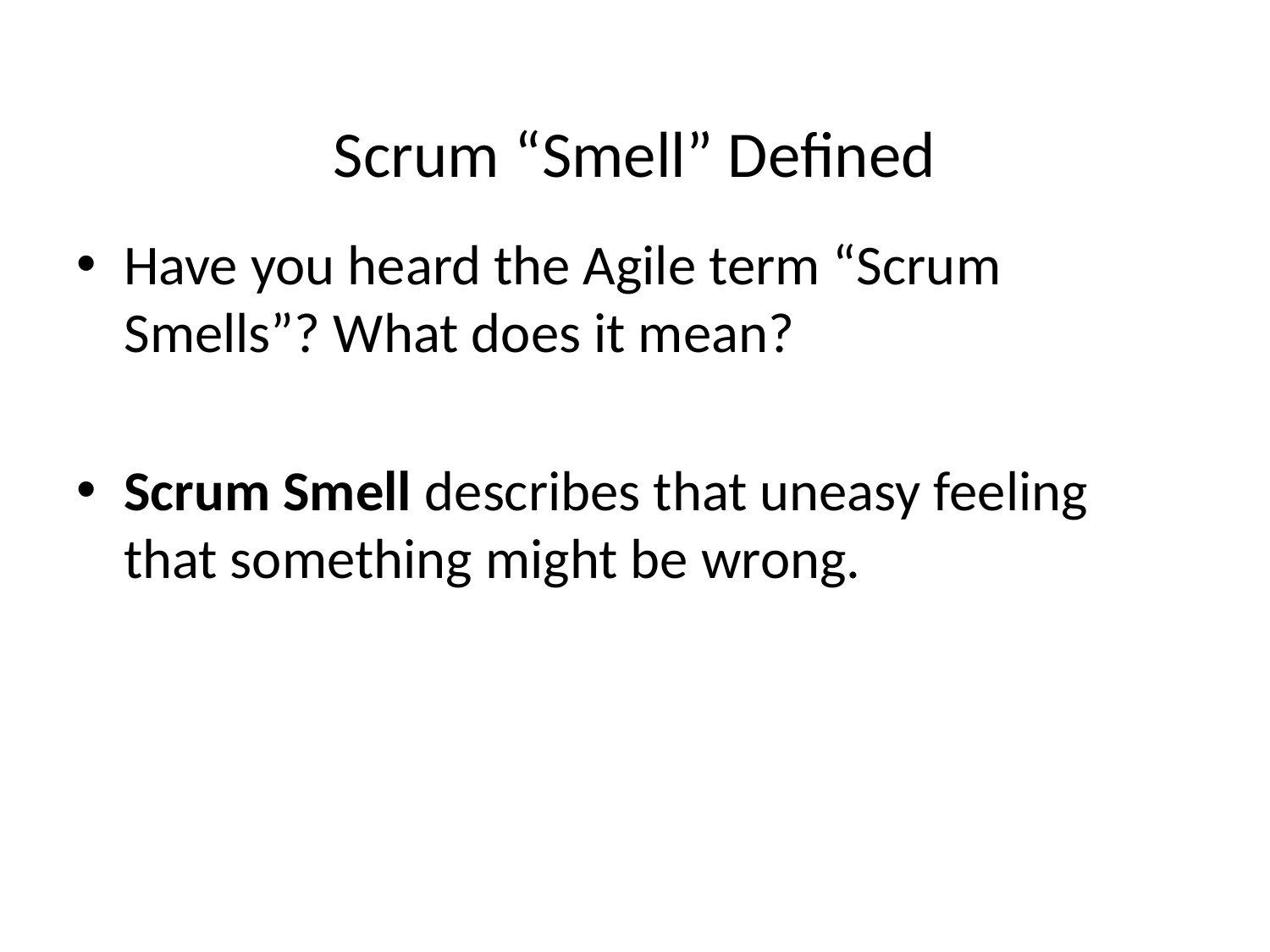

# Scrum “Smell” Defined
Have you heard the Agile term “Scrum Smells”? What does it mean?

Scrum Smell describes that uneasy feeling that something might be wrong.